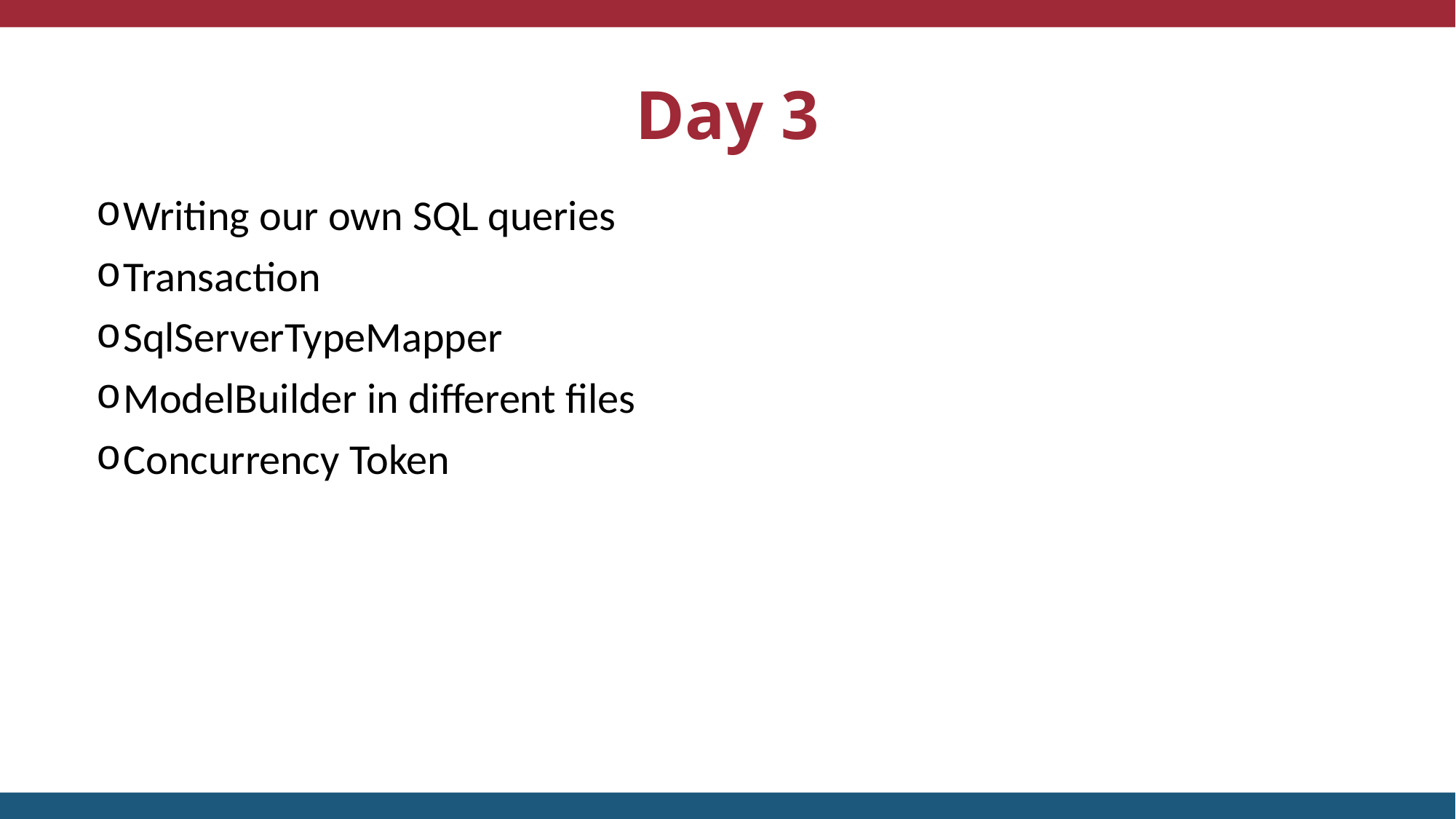

Day 3
Writing our own SQL queries
Transaction
SqlServerTypeMapper
ModelBuilder in different files
Concurrency Token